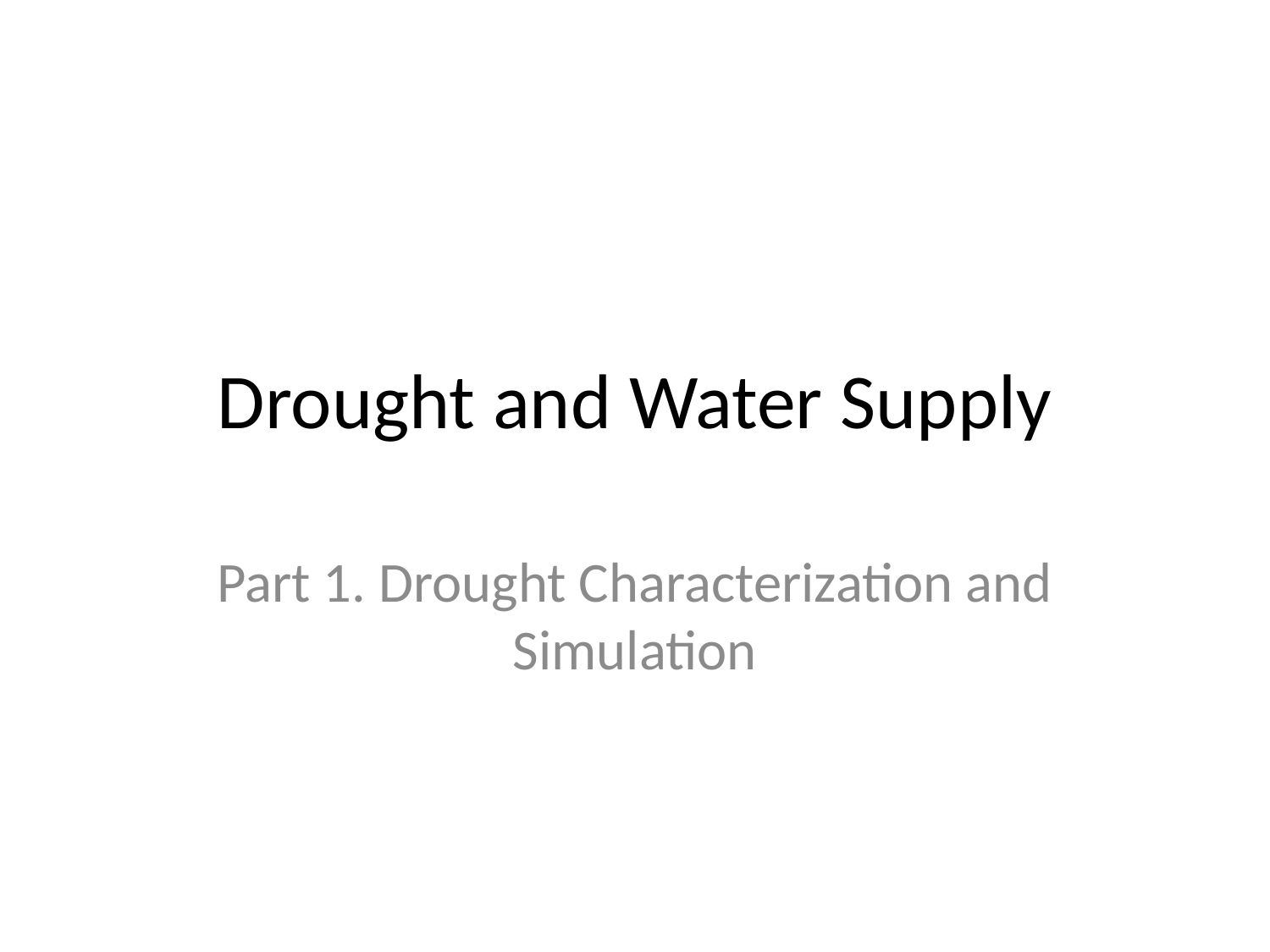

# Drought and Water Supply
Part 1. Drought Characterization and Simulation